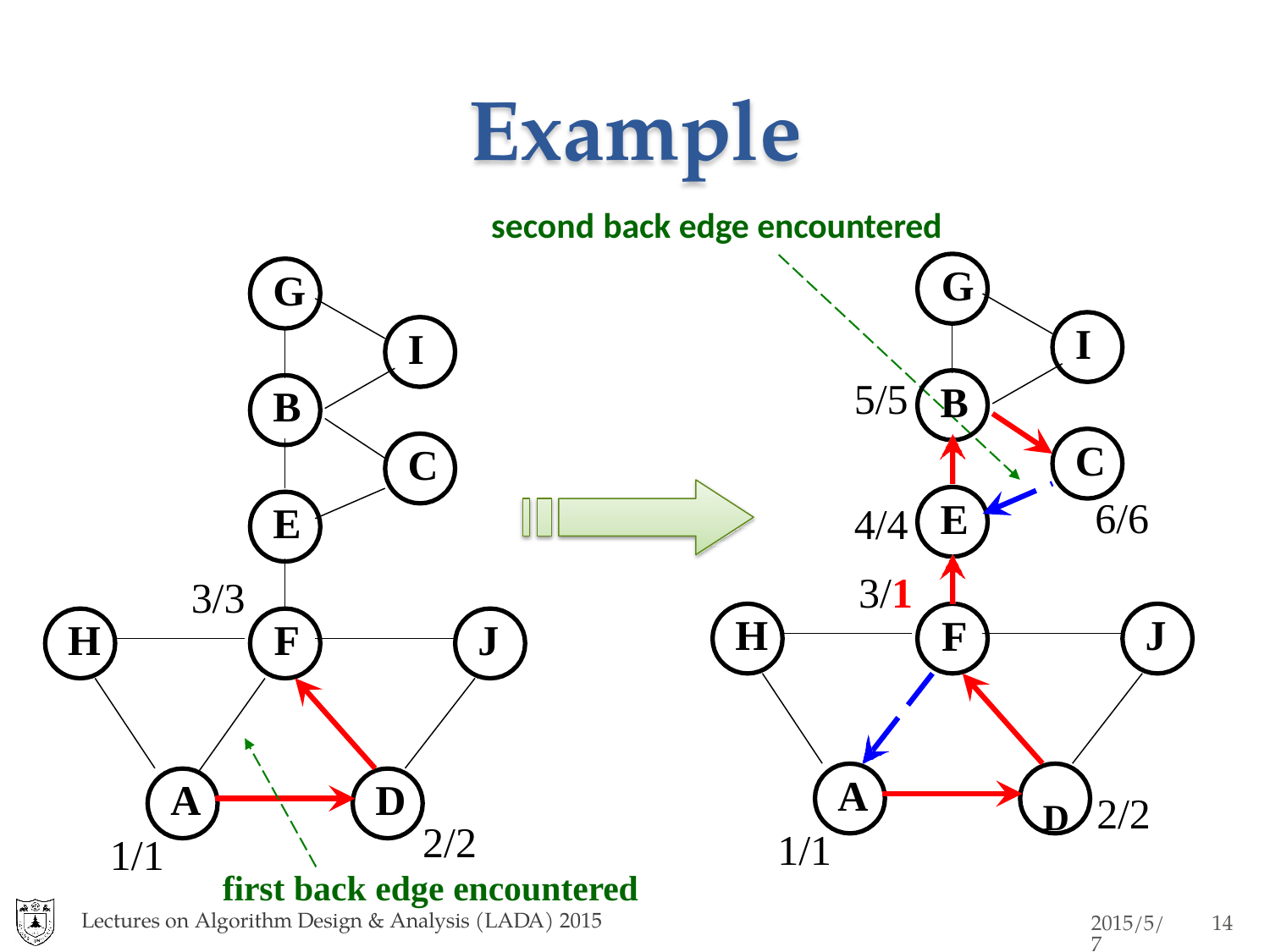

# Example
second back edge encountered
G

G

I

I

5/5

B

B

C
6/6

C

E

E
4/4

3/1
F
3/3
F

H
J

H
J

D	2/2
A

A
D

2/2
1/1
1/1
first back edge encountered
Lectures on Algorithm Design & Analysis (LADA) 2015
2015/5/7
14